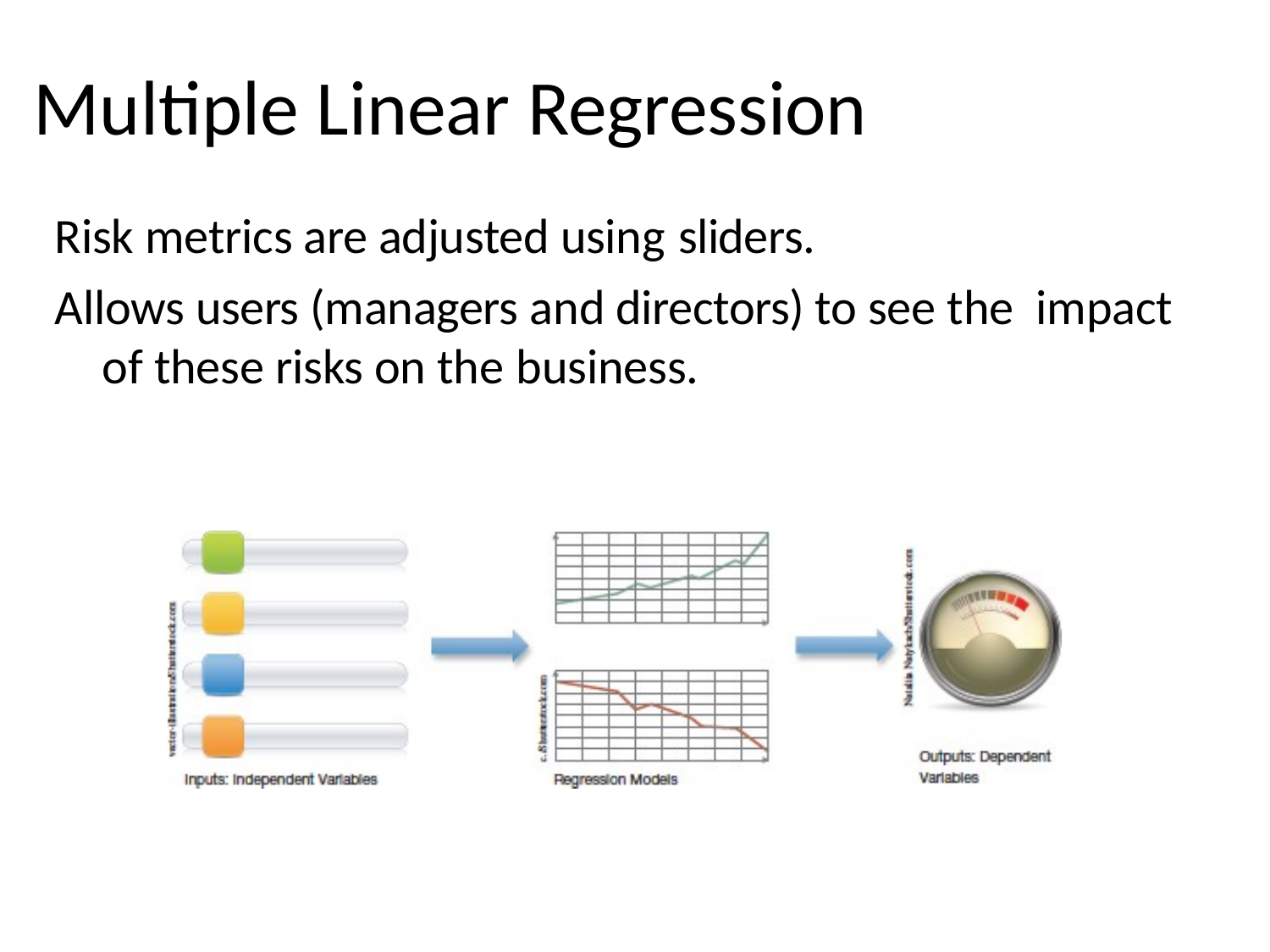

# Multiple Linear Regression
Risk metrics are adjusted using sliders.
Allows users (managers and directors) to see the  impact of these risks on the business.